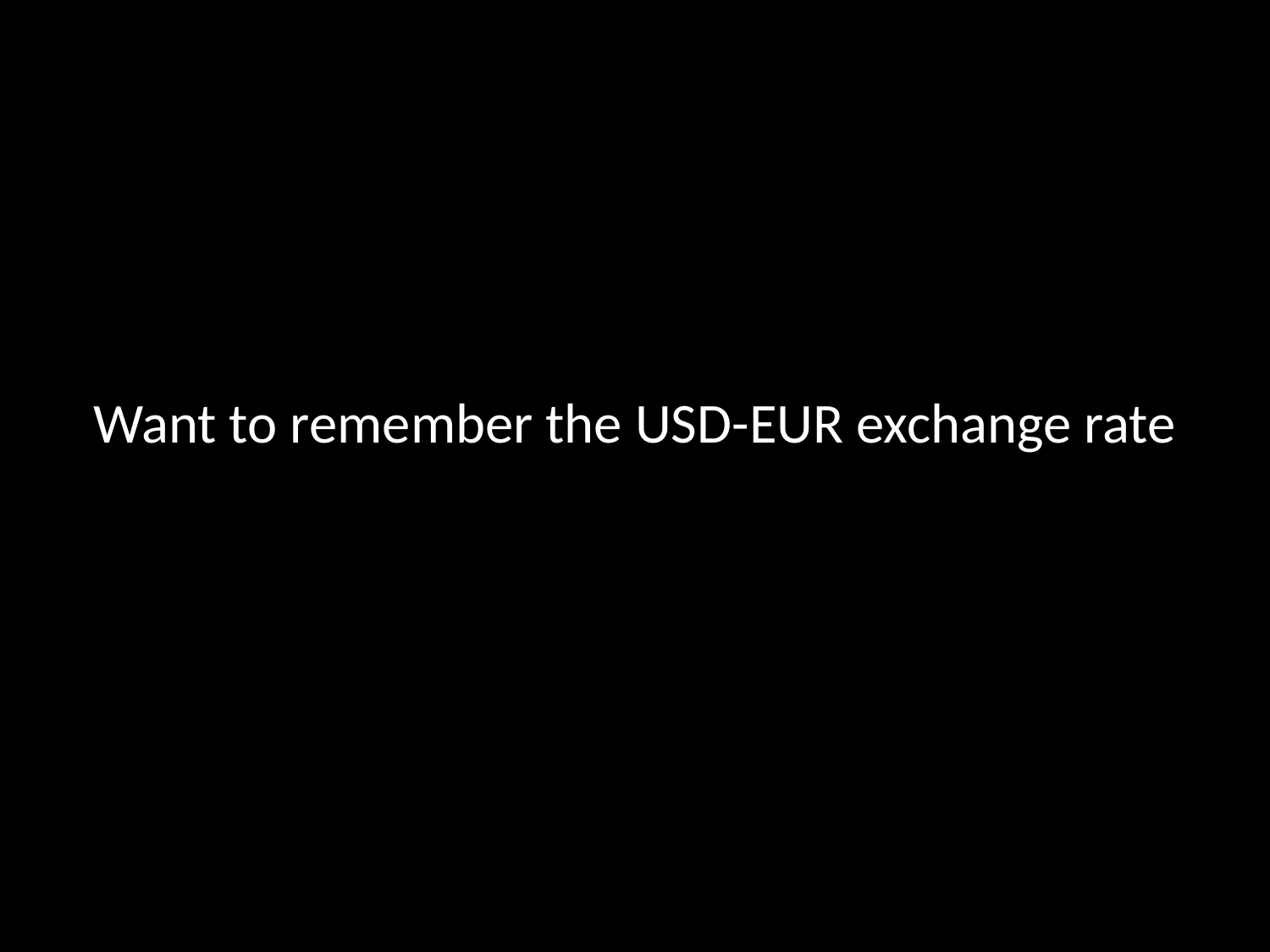

#

Want to remember the USD-EUR exchange rate